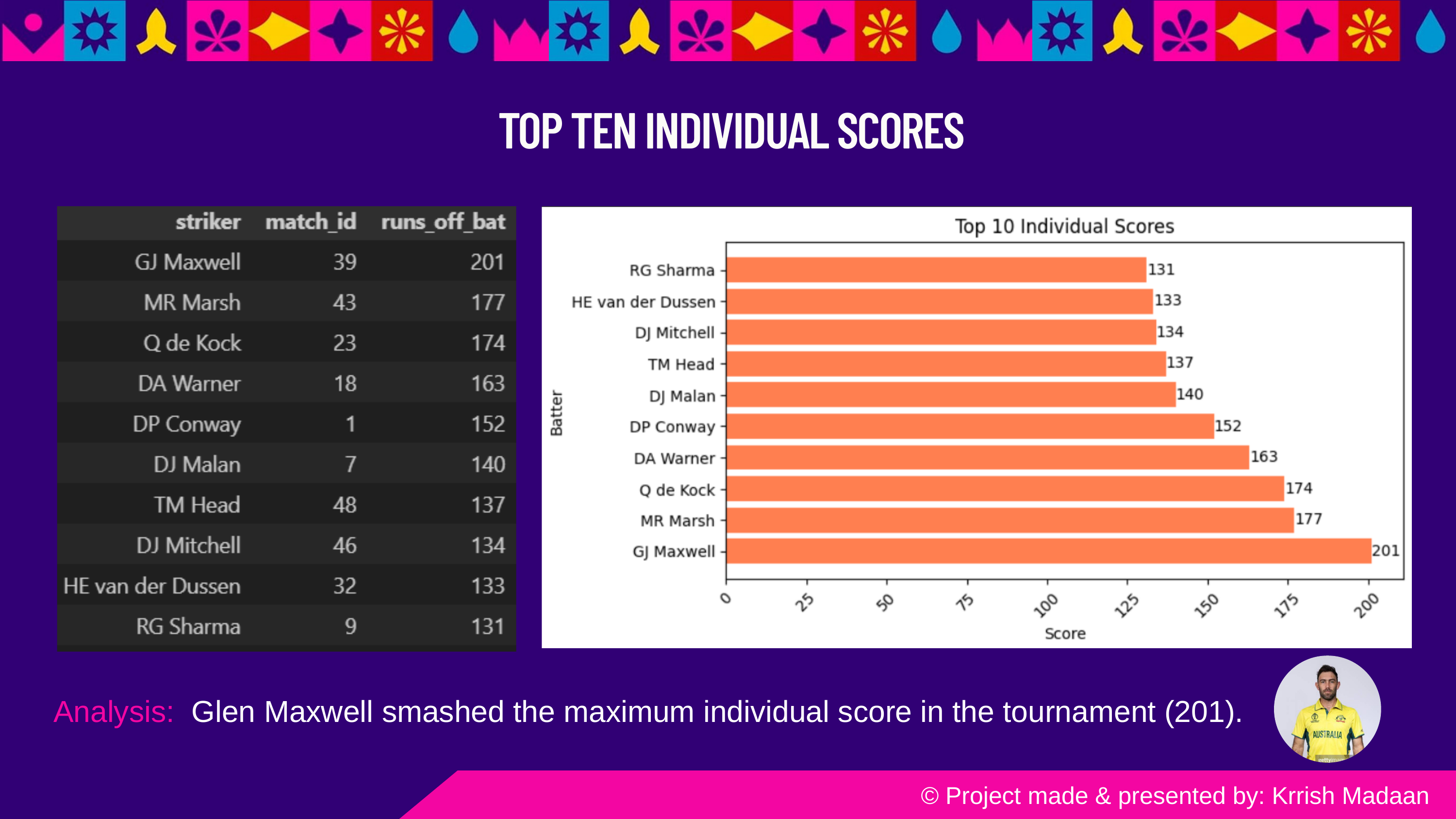

TOP TEN INDIVIDUAL SCORES

Analysis:  Glen Maxwell smashed the maximum individual score in the tournament (201).

© Project made & presented by: Krrish Madaan